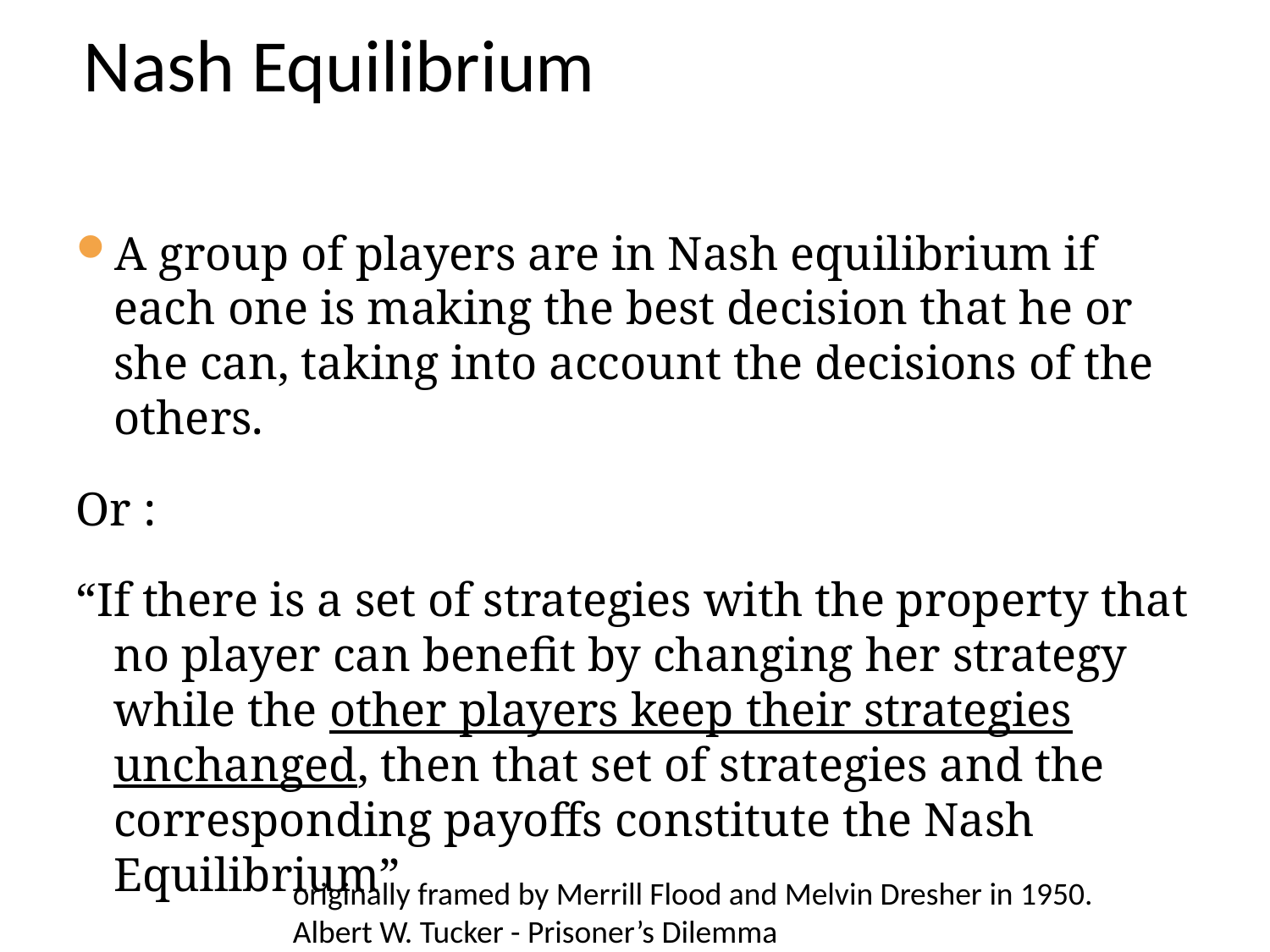

# Nash Equilibrium
A group of players are in Nash equilibrium if each one is making the best decision that he or she can, taking into account the decisions of the others.
Or :
“If there is a set of strategies with the property that no player can benefit by changing her strategy while the other players keep their strategies unchanged, then that set of strategies and the corresponding payoffs constitute the Nash Equilibrium”

originally framed by Merrill Flood and Melvin Dresher in 1950.
Albert W. Tucker - Prisoner’s Dilemma